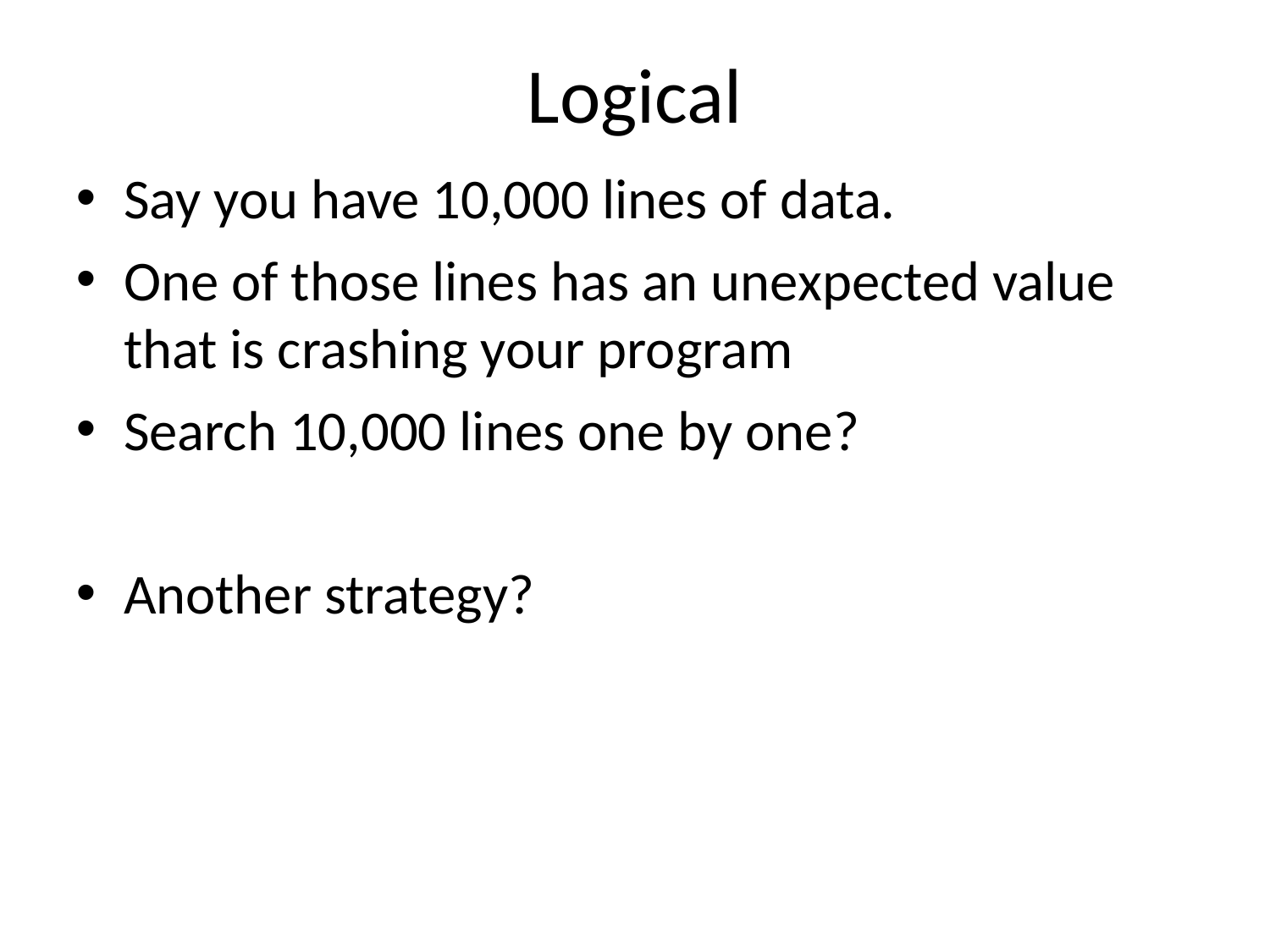

# Logical
Say you have 10,000 lines of data.
One of those lines has an unexpected value that is crashing your program
Search 10,000 lines one by one?

Another strategy?